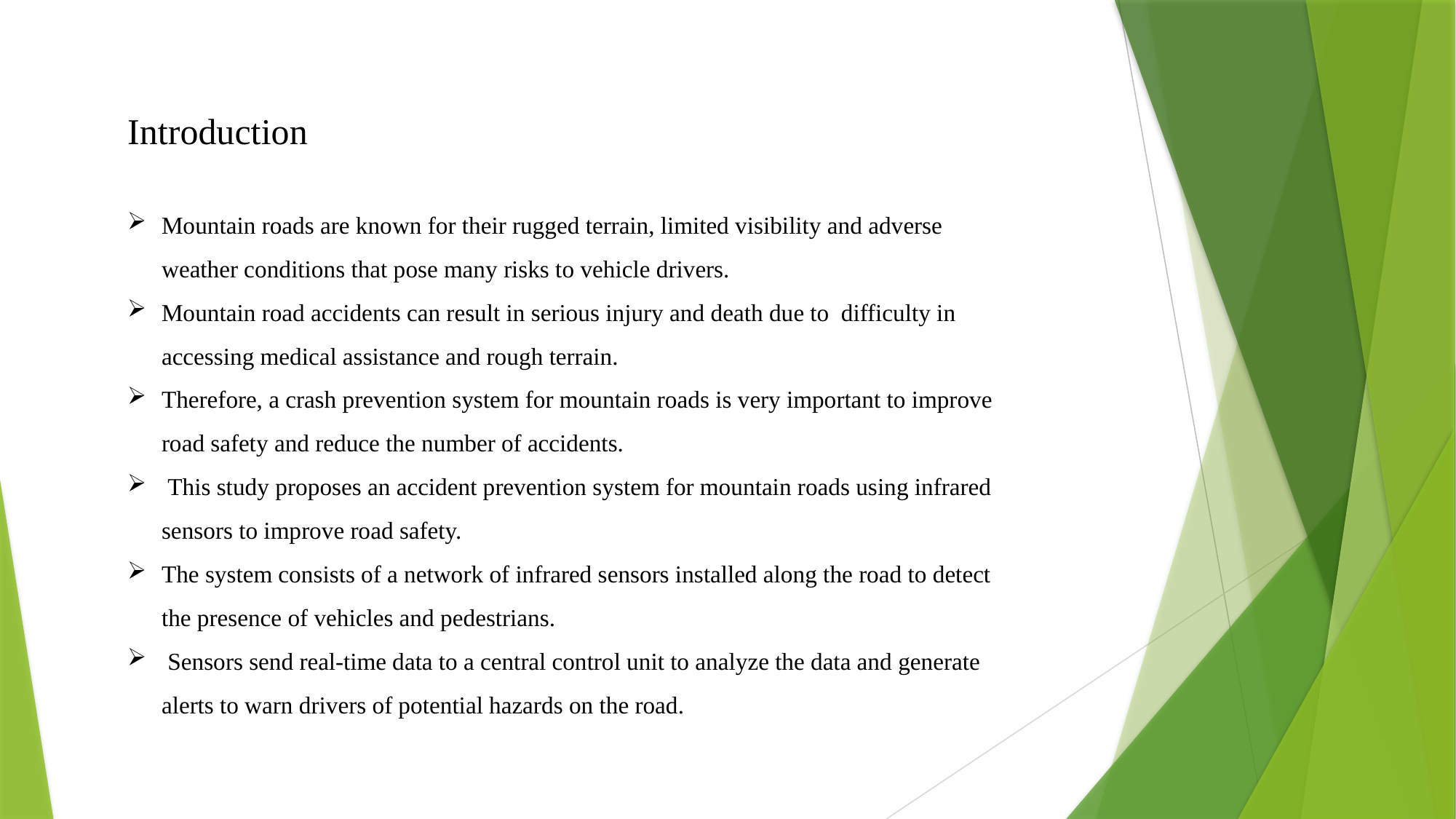

Introduction

Mountain roads are known for their rugged terrain, limited visibility and adverse weather conditions that pose many risks to vehicle drivers.
Mountain road accidents can result in serious injury and death due to  difficulty in accessing medical assistance and rough terrain.
Therefore, a crash prevention system for mountain roads is very important to improve road safety and reduce the number of accidents.
 This study proposes an accident prevention system for mountain roads using infrared sensors to improve road safety.
The system consists of a network of infrared sensors installed along the road to detect the presence of vehicles and pedestrians.
 Sensors send real-time data to a central control unit to analyze the data and generate alerts to warn drivers of potential hazards on the road.